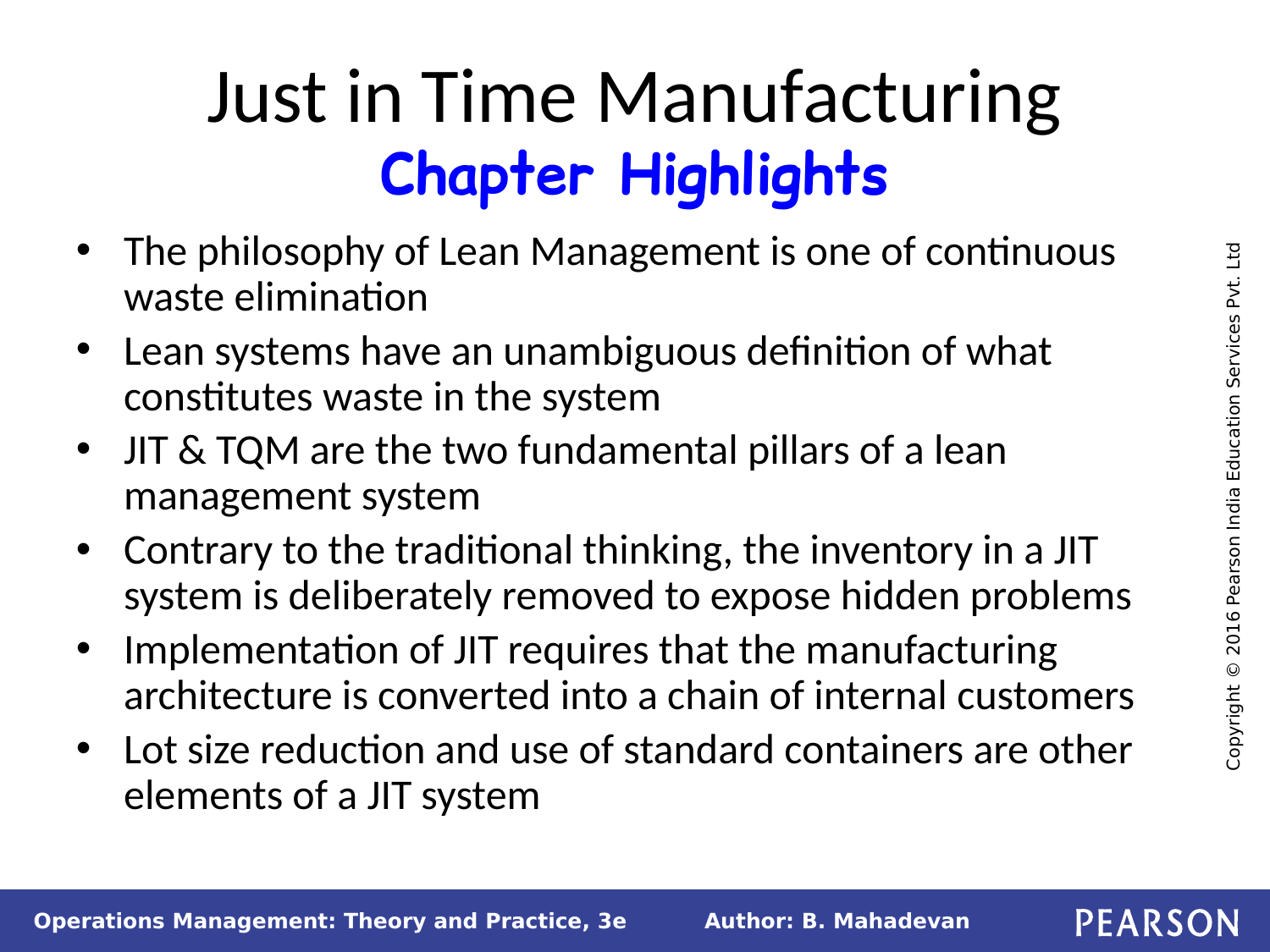

# Just in Time Manufacturing Chapter Highlights
The philosophy of Lean Management is one of continuous waste elimination
Lean systems have an unambiguous definition of what constitutes waste in the system
JIT & TQM are the two fundamental pillars of a lean management system
Contrary to the traditional thinking, the inventory in a JIT system is deliberately removed to expose hidden problems
Implementation of JIT requires that the manufacturing architecture is converted into a chain of internal customers
Lot size reduction and use of standard containers are other elements of a JIT system